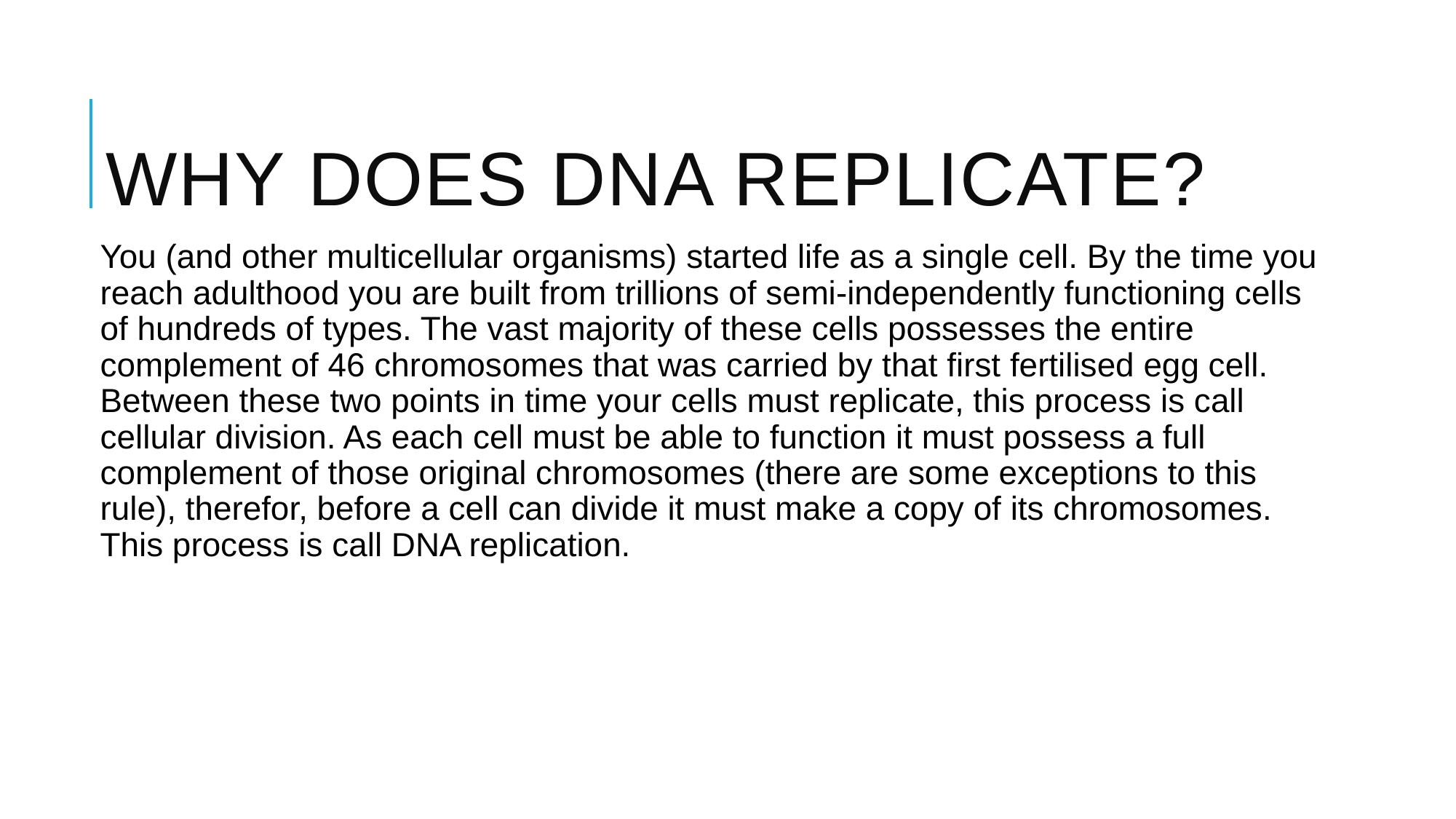

# WHY DOES DNA REPLICATE?
You (and other multicellular organisms) started life as a single cell. By the time you reach adulthood you are built from trillions of semi-independently functioning cells of hundreds of types. The vast majority of these cells possesses the entire complement of 46 chromosomes that was carried by that first fertilised egg cell. Between these two points in time your cells must replicate, this process is call cellular division. As each cell must be able to function it must possess a full complement of those original chromosomes (there are some exceptions to this rule), therefor, before a cell can divide it must make a copy of its chromosomes. This process is call DNA replication.